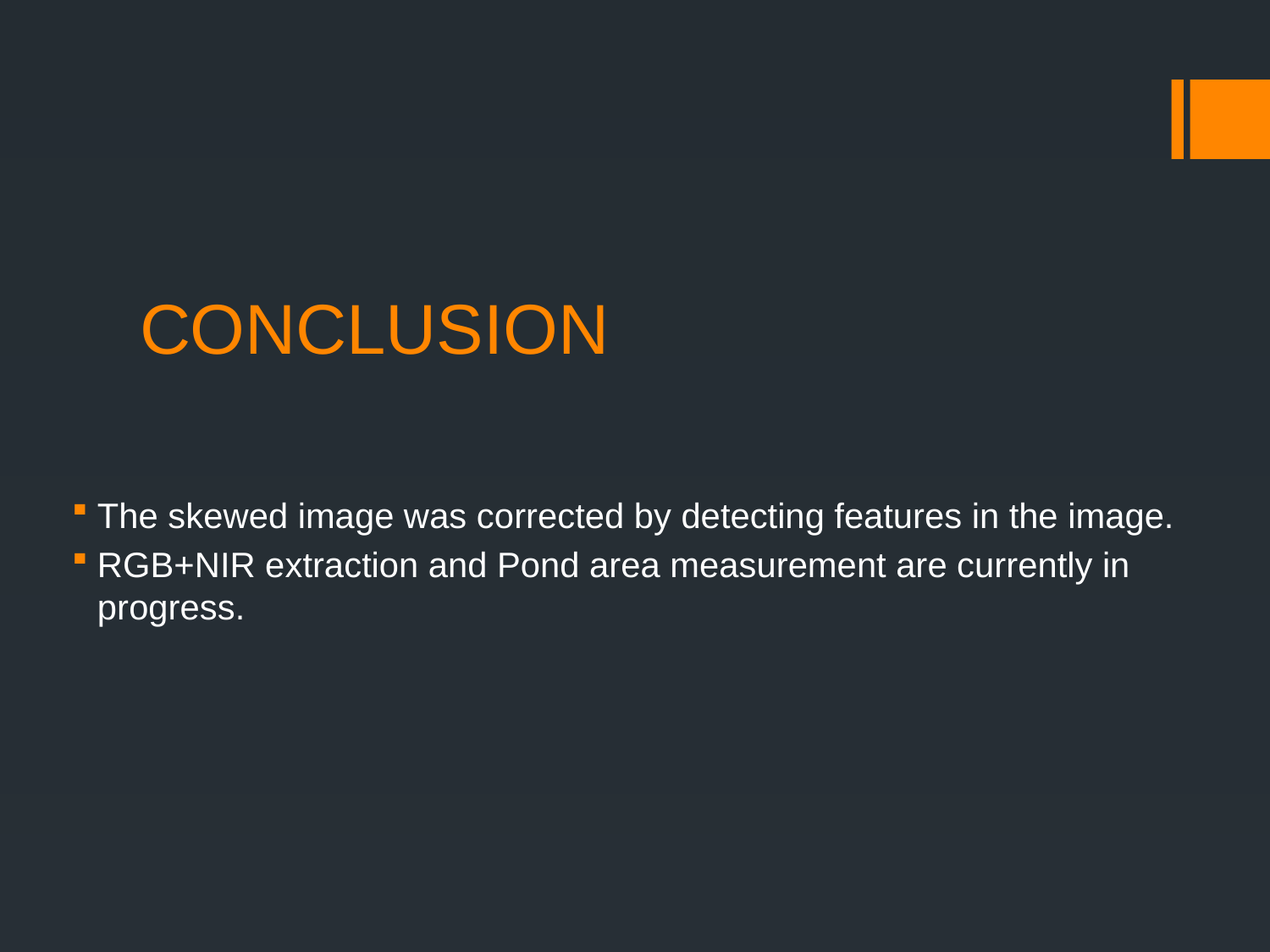

# CONCLUSION
The skewed image was corrected by detecting features in the image.
RGB+NIR extraction and Pond area measurement are currently in progress.